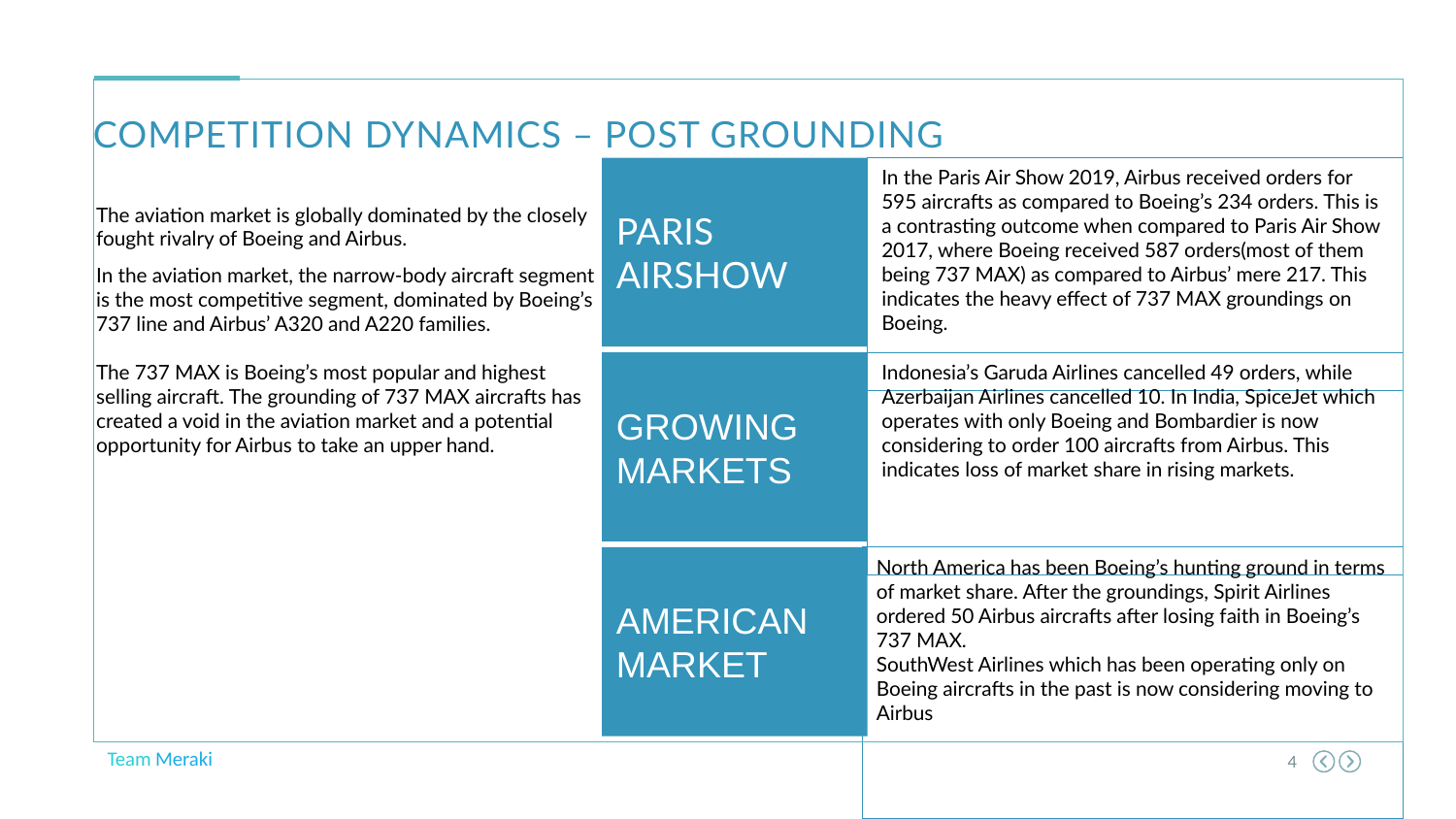

COMPETITION DYNAMICS – POST GROUNDING
In the Paris Air Show 2019, Airbus received orders for 595 aircrafts as compared to Boeing’s 234 orders. This is a contrasting outcome when compared to Paris Air Show 2017, where Boeing received 587 orders(most of them being 737 MAX) as compared to Airbus’ mere 217. This indicates the heavy effect of 737 MAX groundings on Boeing.

PARIS
AIRSHOW

The aviation market is globally dominated by the closely fought rivalry of Boeing and Airbus.
In the aviation market, the narrow-body aircraft segment is the most competitive segment, dominated by Boeing’s 737 line and Airbus’ A320 and A220 families.
The 737 MAX is Boeing’s most popular and highest selling aircraft. The grounding of 737 MAX aircrafts has created a void in the aviation market and a potential opportunity for Airbus to take an upper hand.

Indonesia’s Garuda Airlines cancelled 49 orders, while Azerbaijan Airlines cancelled 10. In India, SpiceJet which operates with only Boeing and Bombardier is now considering to order 100 aircrafts from Airbus. This indicates loss of market share in rising markets.

GROWING
MARKETS

North America has been Boeing’s hunting ground in terms of market share. After the groundings, Spirit Airlines ordered 50 Airbus aircrafts after losing faith in Boeing’s 737 MAX.
SouthWest Airlines which has been operating only on Boeing aircrafts in the past is now considering moving to Airbus

AMERICAN
MARKET

Team Meraki